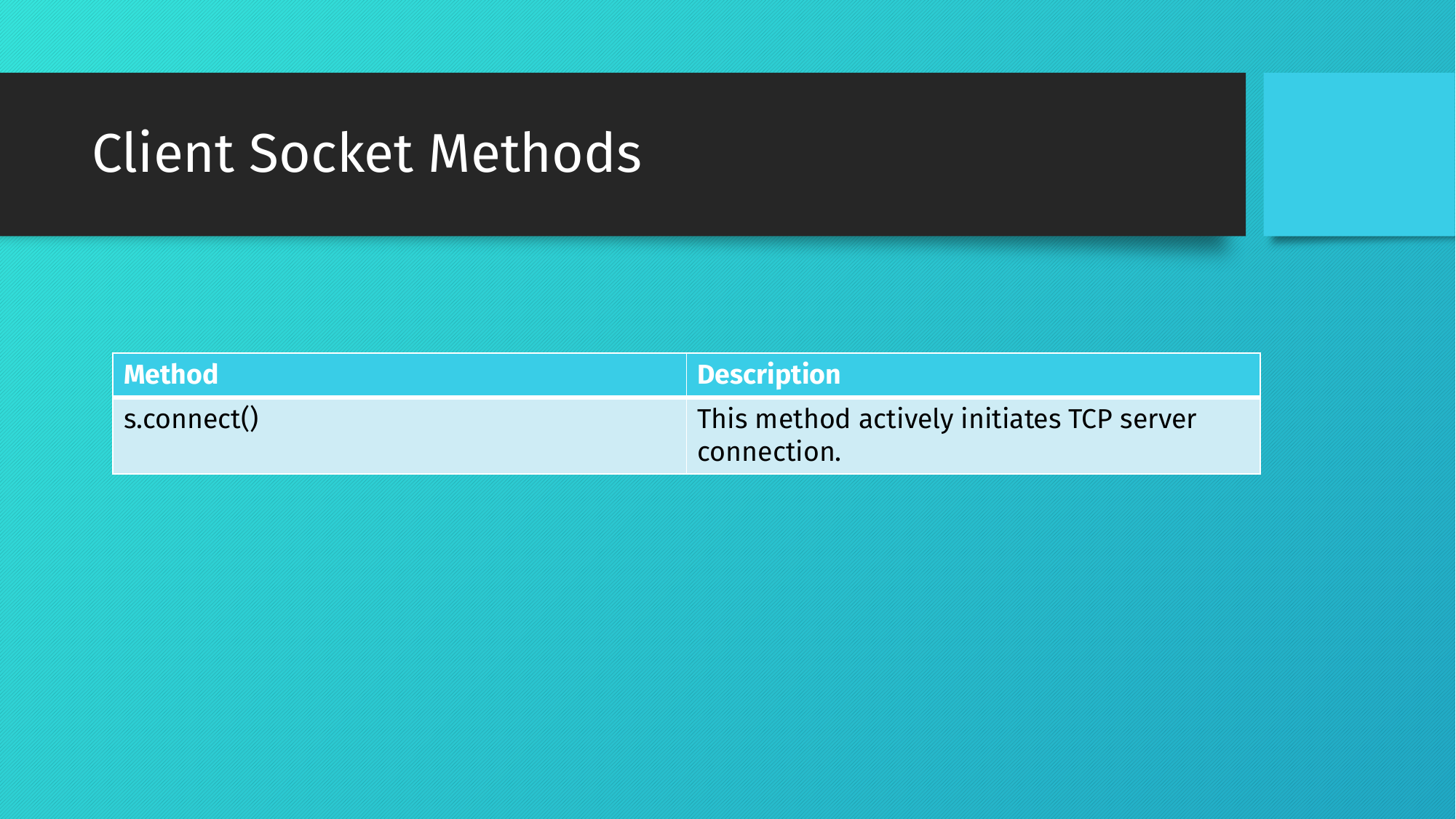

# Client Socket Methods
| Method | Description |
| --- | --- |
| s.connect() | This method actively initiates TCP server connection. |